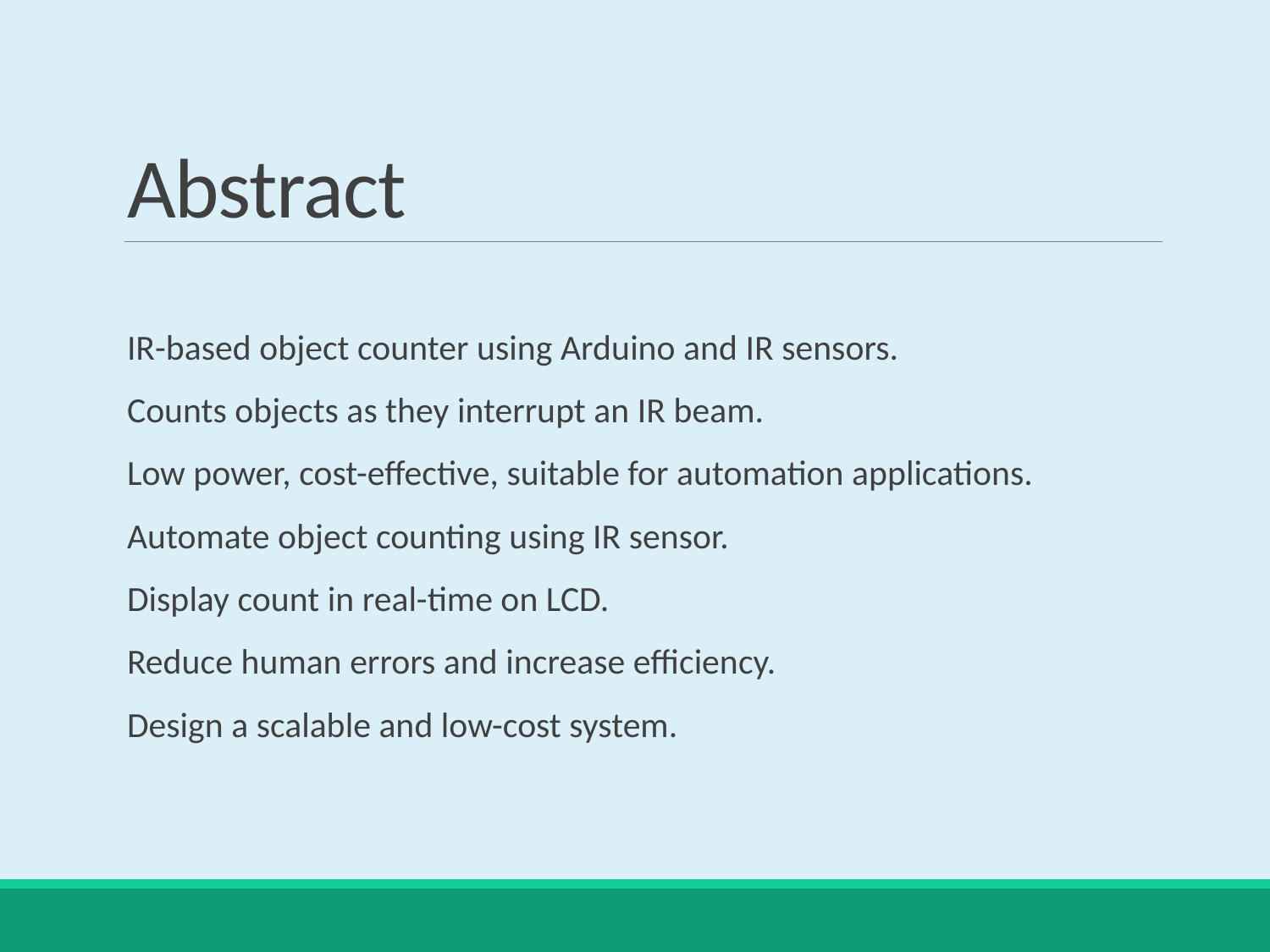

# Abstract

IR-based object counter using Arduino and IR sensors.
Counts objects as they interrupt an IR beam.
Low power, cost-effective, suitable for automation applications.
Automate object counting using IR sensor.
Display count in real-time on LCD.
Reduce human errors and increase efficiency.
Design a scalable and low-cost system.